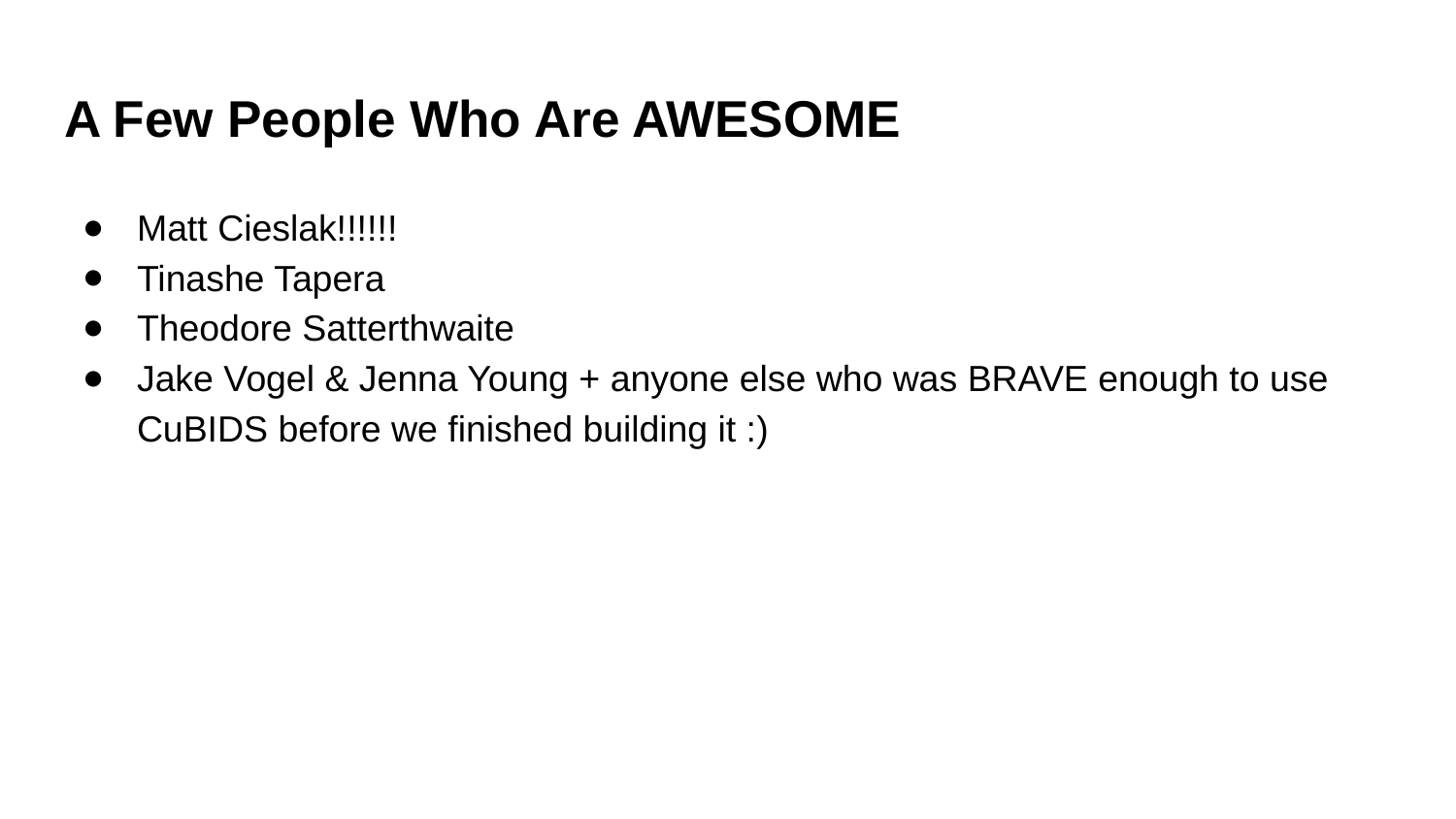

# A Few People Who Are AWESOME
Matt Cieslak!!!!!!
Tinashe Tapera
Theodore Satterthwaite
Jake Vogel & Jenna Young + anyone else who was BRAVE enough to use CuBIDS before we finished building it :)